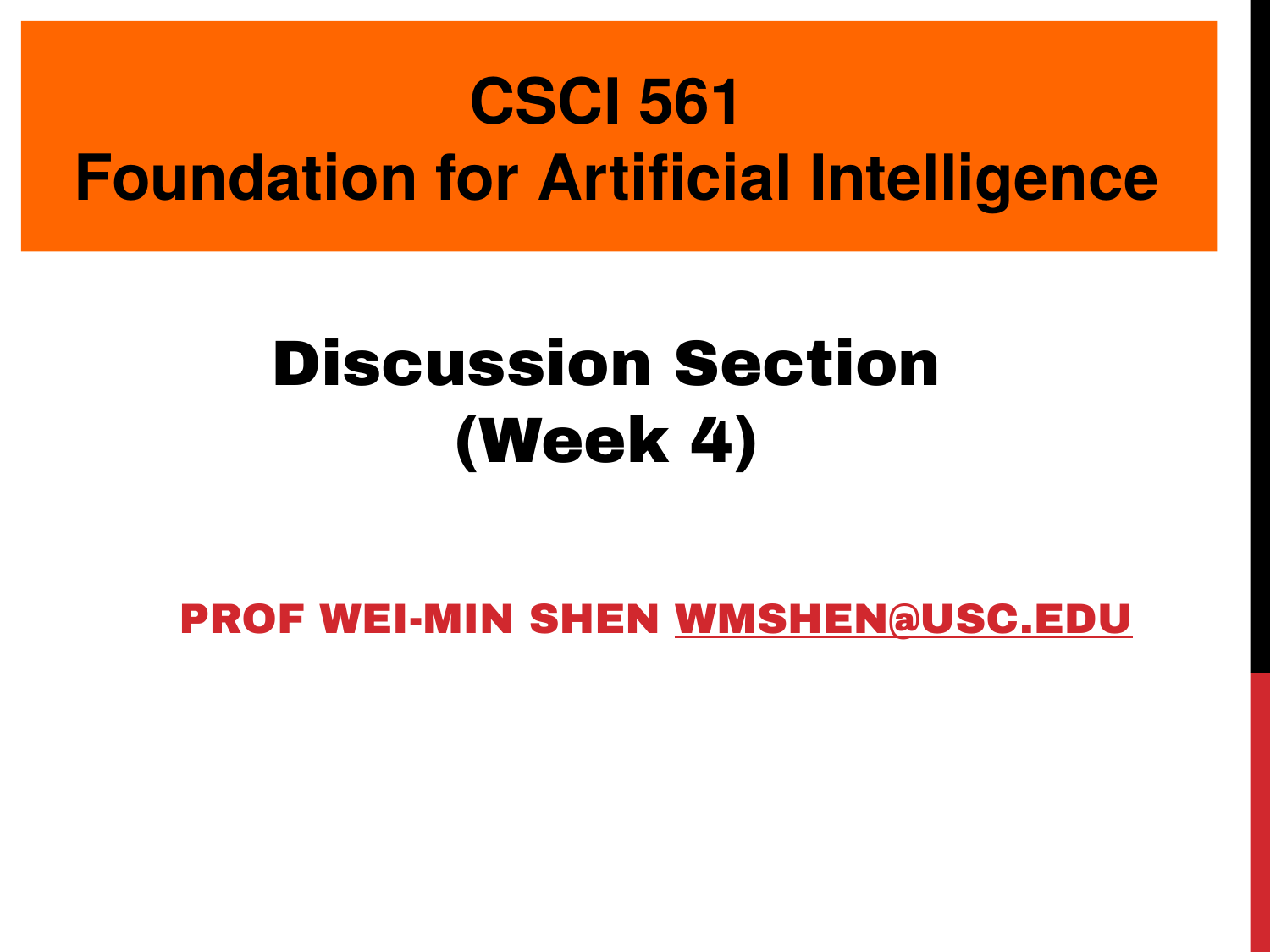

CSCI 561
Foundation for Artificial Intelligence
Discussion Section
(Week 4)
PROF WEI-MIN SHEN WMSHEN@USC.EDU